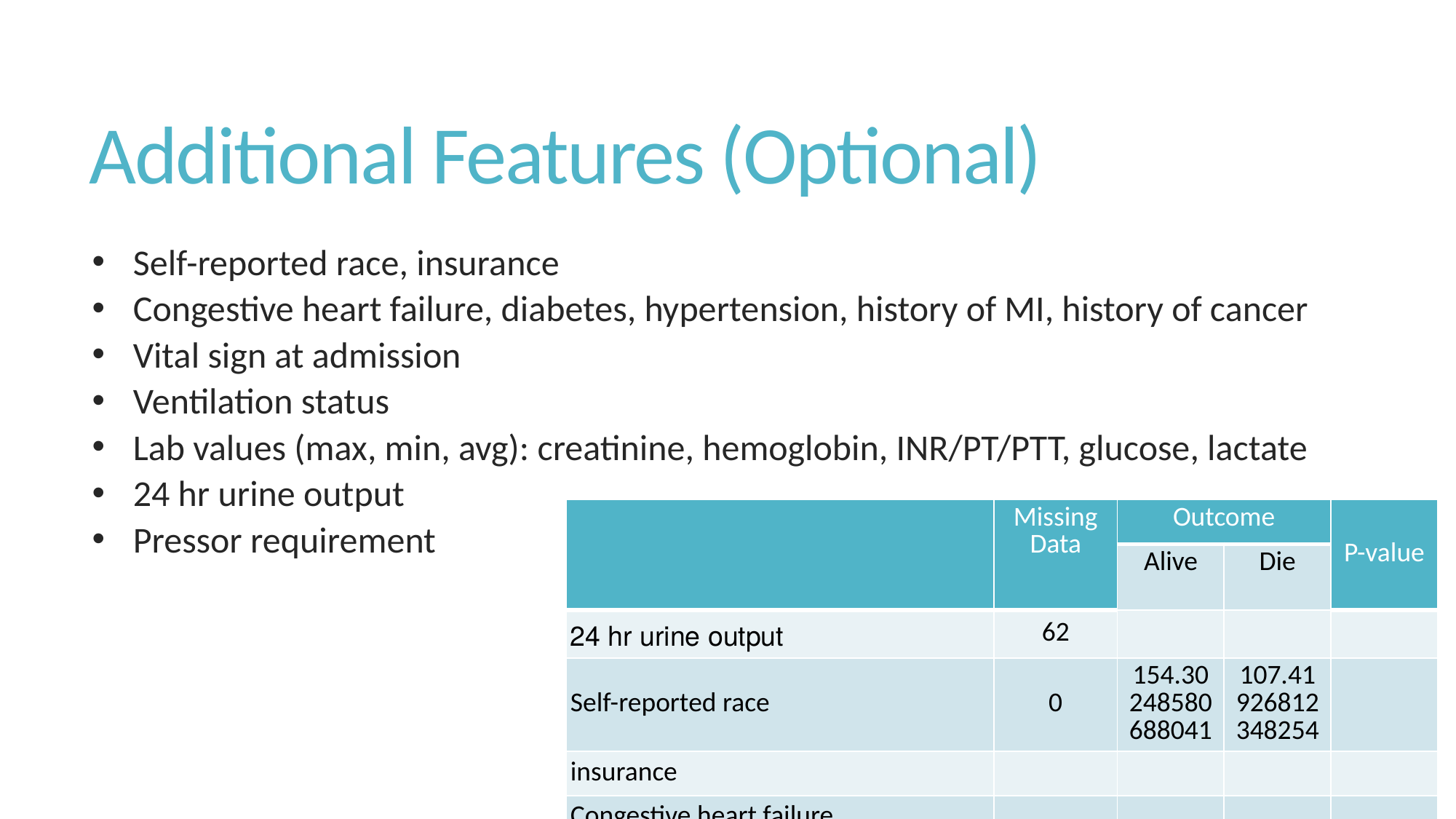

# Additional Features (Optional)
Self-reported race, insurance
Congestive heart failure, diabetes, hypertension, history of MI, history of cancer
Vital sign at admission
Ventilation status
Lab values (max, min, avg): creatinine, hemoglobin, INR/PT/PTT, glucose, lactate
24 hr urine output
Pressor requirement

|  | Missing Data | Outcome |  | P-value |
| --- | --- | --- | --- | --- |
|  |  | Alive | Die |  |
| 24 hr urine output | 62 |  |  |  |
| Self-reported race | 0 | 154.30248580688041 | 107.41926812348254 |  |
| insurance |  |  |  |  |
| Congestive heart failure |  |  |  |  |
| Diabetes |  |  |  |  |
| Hypertension |  |  |  |  |
| History of MI |  |  |  |  |
| History of cancer |  |  |  |  |
| Vital sign at admission |  |  |  |  |
| Creatinine\_max |  |  |  |  |
| Hemoglobin\_max |  |  |  |  |
| INR/PT/PTT max |  |  |  |  |
| Lactate\_max |  |  |  |  |
| 24 hr urine output | 62 |  |  |  |
| Pressor requirement |  |  |  |  |